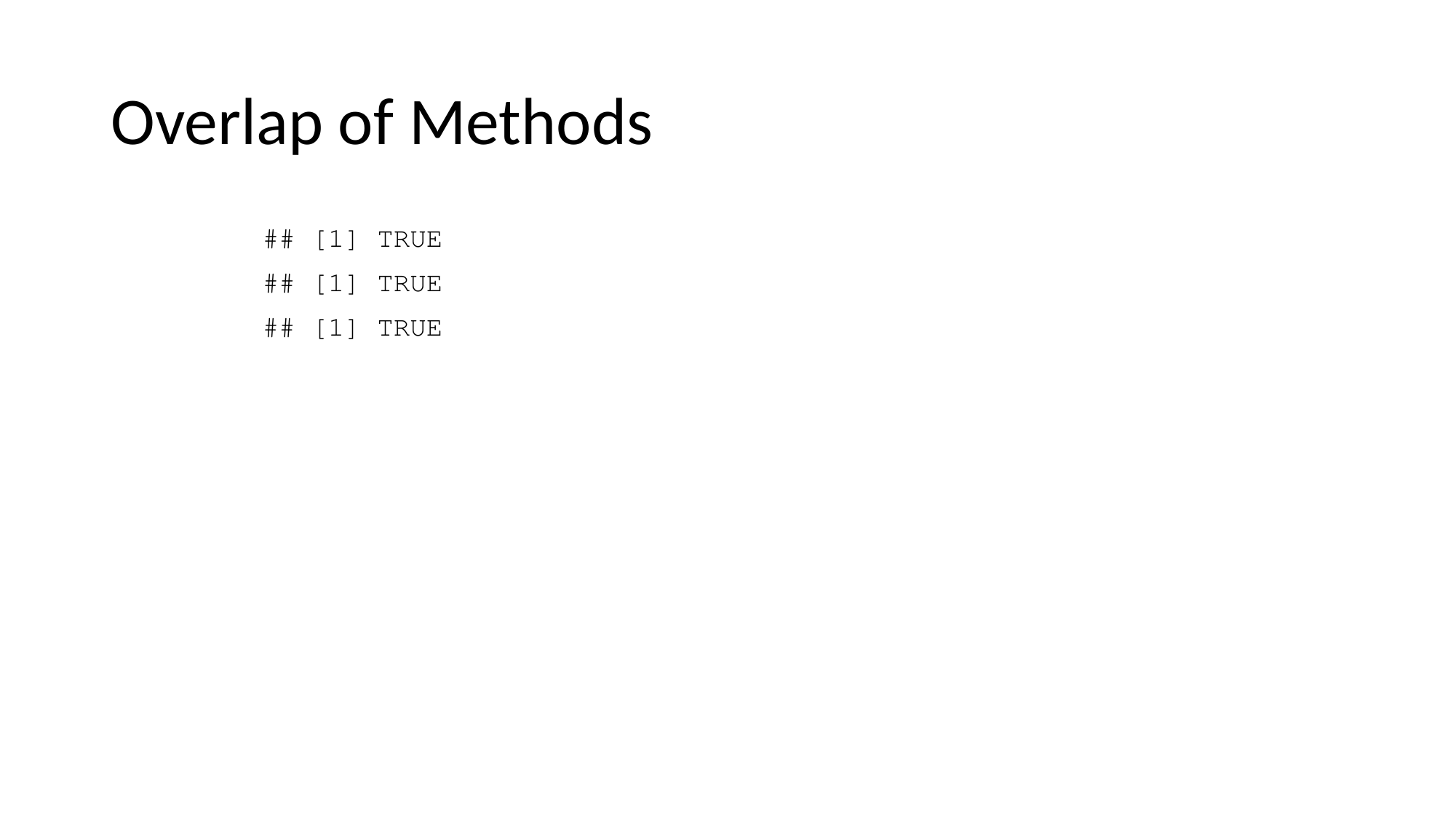

# Overlap of Methods
## [1] TRUE
## [1] TRUE
## [1] TRUE